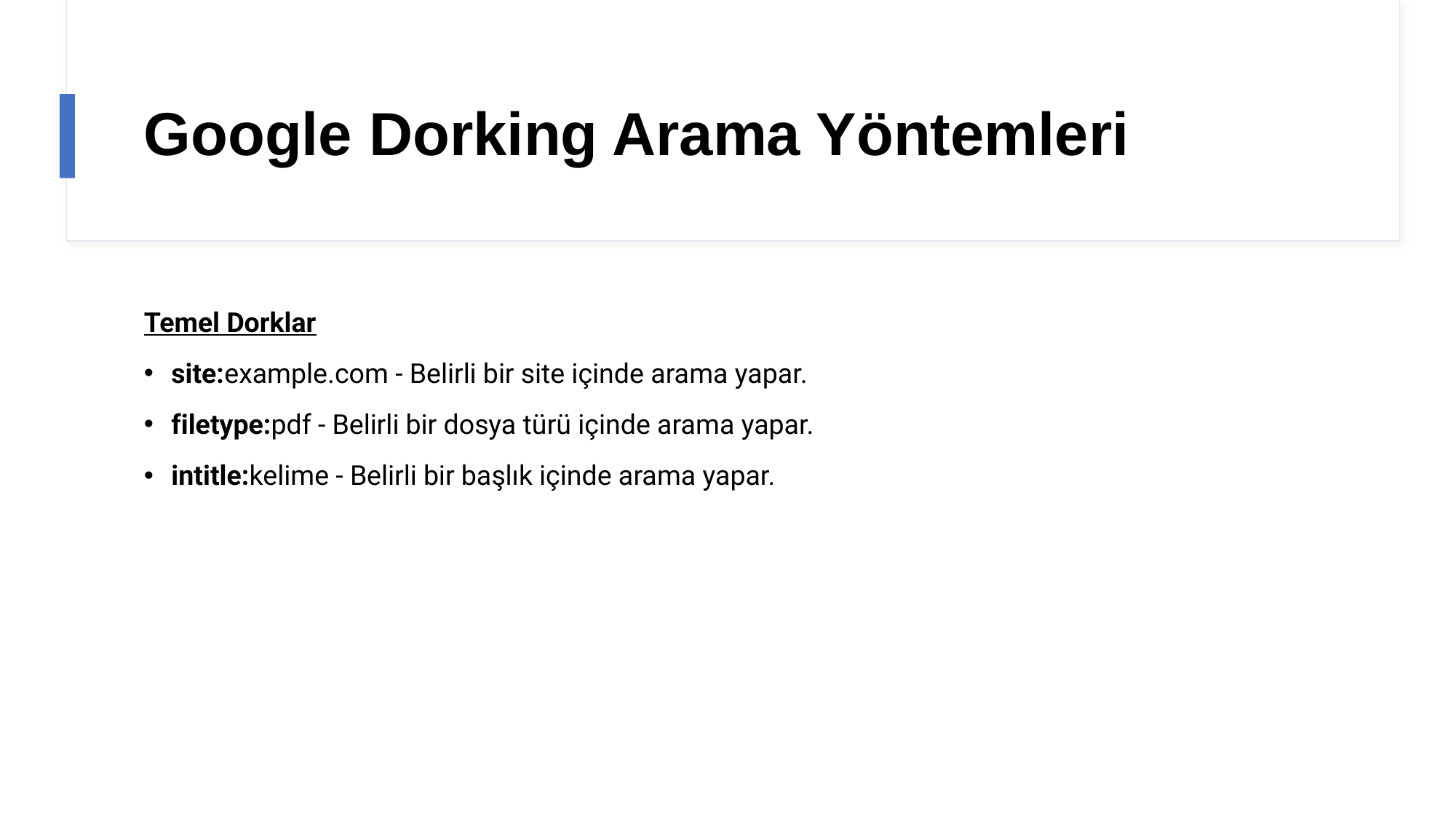

# Google Dorking Arama Yöntemleri
Temel Dorklar
site:example.com - Belirli bir site içinde arama yapar.
filetype:pdf - Belirli bir dosya türü içinde arama yapar.
intitle:kelime - Belirli bir başlık içinde arama yapar.